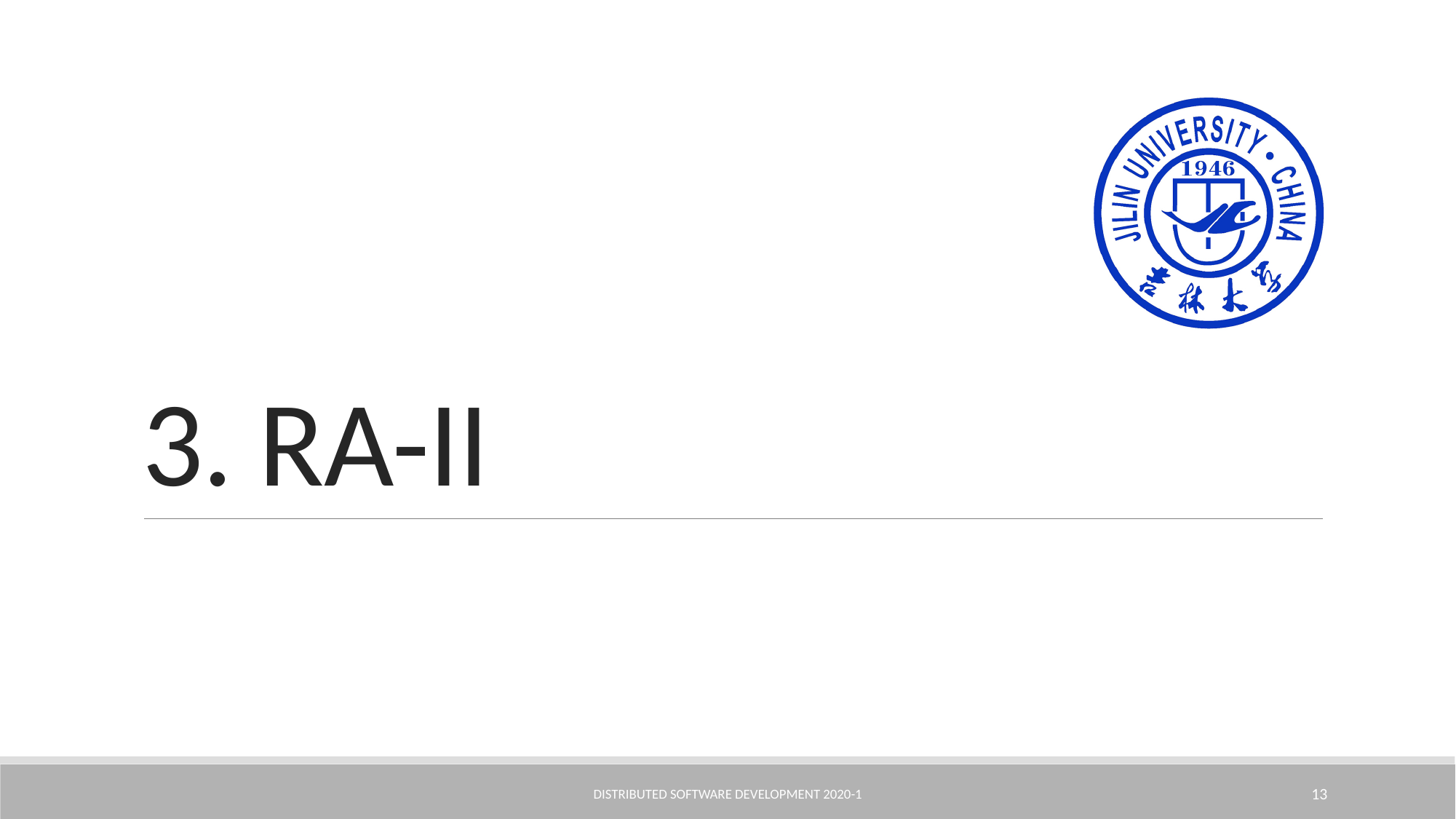

# 3. RA-II

Distributed Software Development 2020-1
13